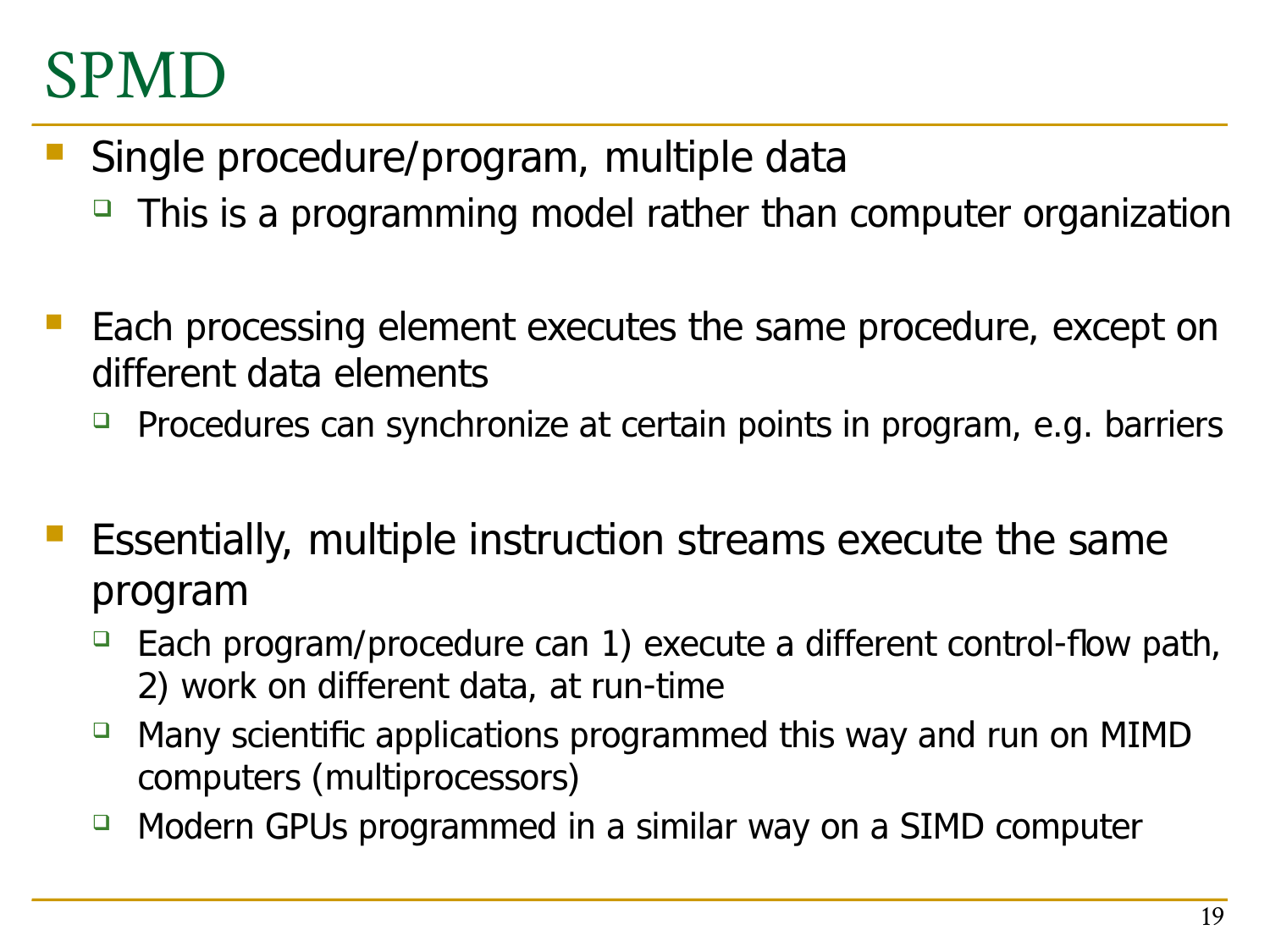

# SPMD
Single procedure/program, multiple data
This is a programming model rather than computer organization

Each processing element executes the same procedure, except on different data elements
Procedures can synchronize at certain points in program, e.g. barriers

Essentially, multiple instruction streams execute the same program
Each program/procedure can 1) execute a different control-flow path, 2) work on different data, at run-time
Many scientific applications programmed this way and run on MIMD computers (multiprocessors)
Modern GPUs programmed in a similar way on a SIMD computer

19